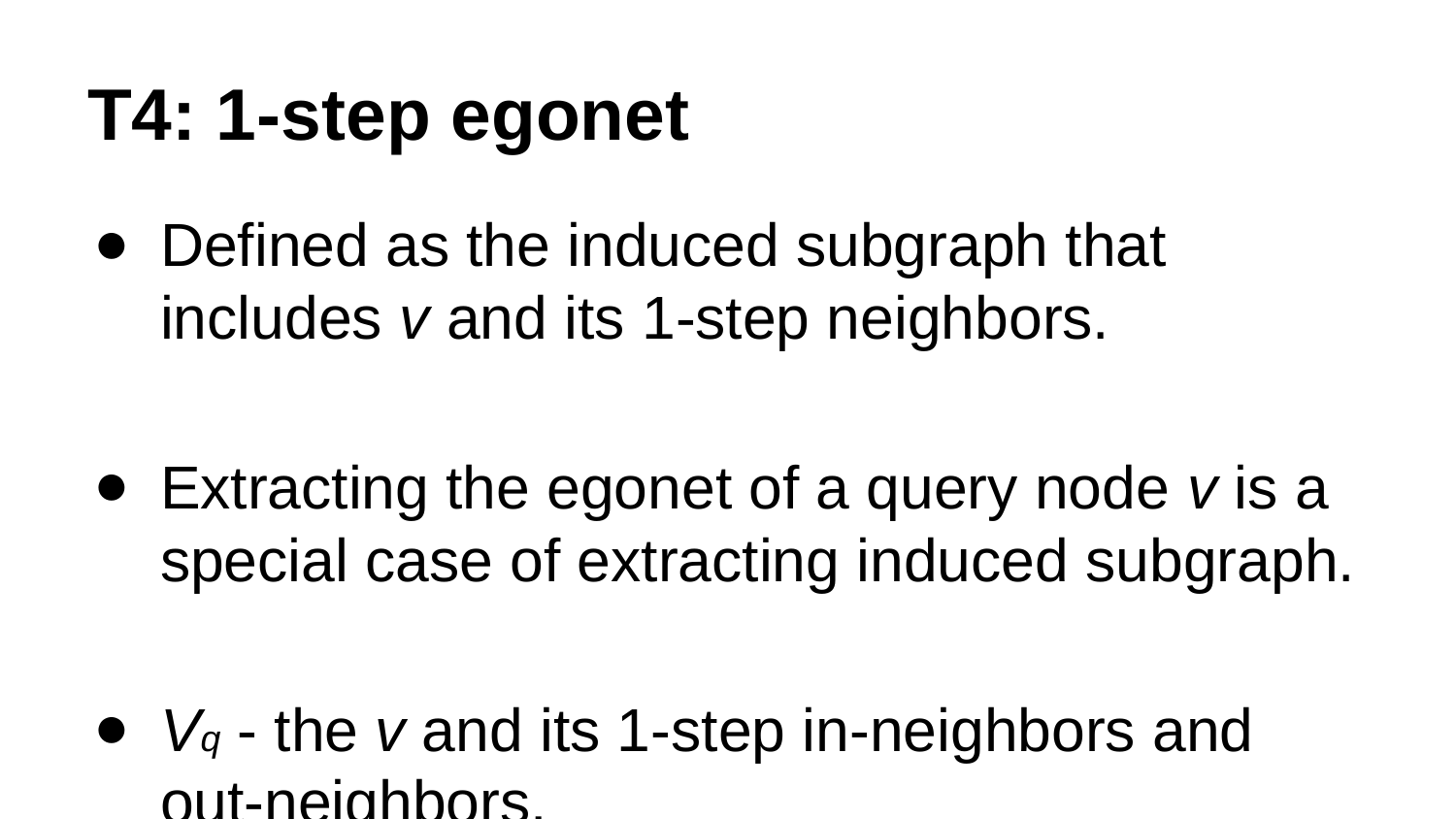

# T4: 1-step egonet
Defined as the induced subgraph that includes v and its 1-step neighbors.

Extracting the egonet of a query node v is a special case of extracting induced subgraph.

Vq - the v and its 1-step in-neighbors and out-neighbors.